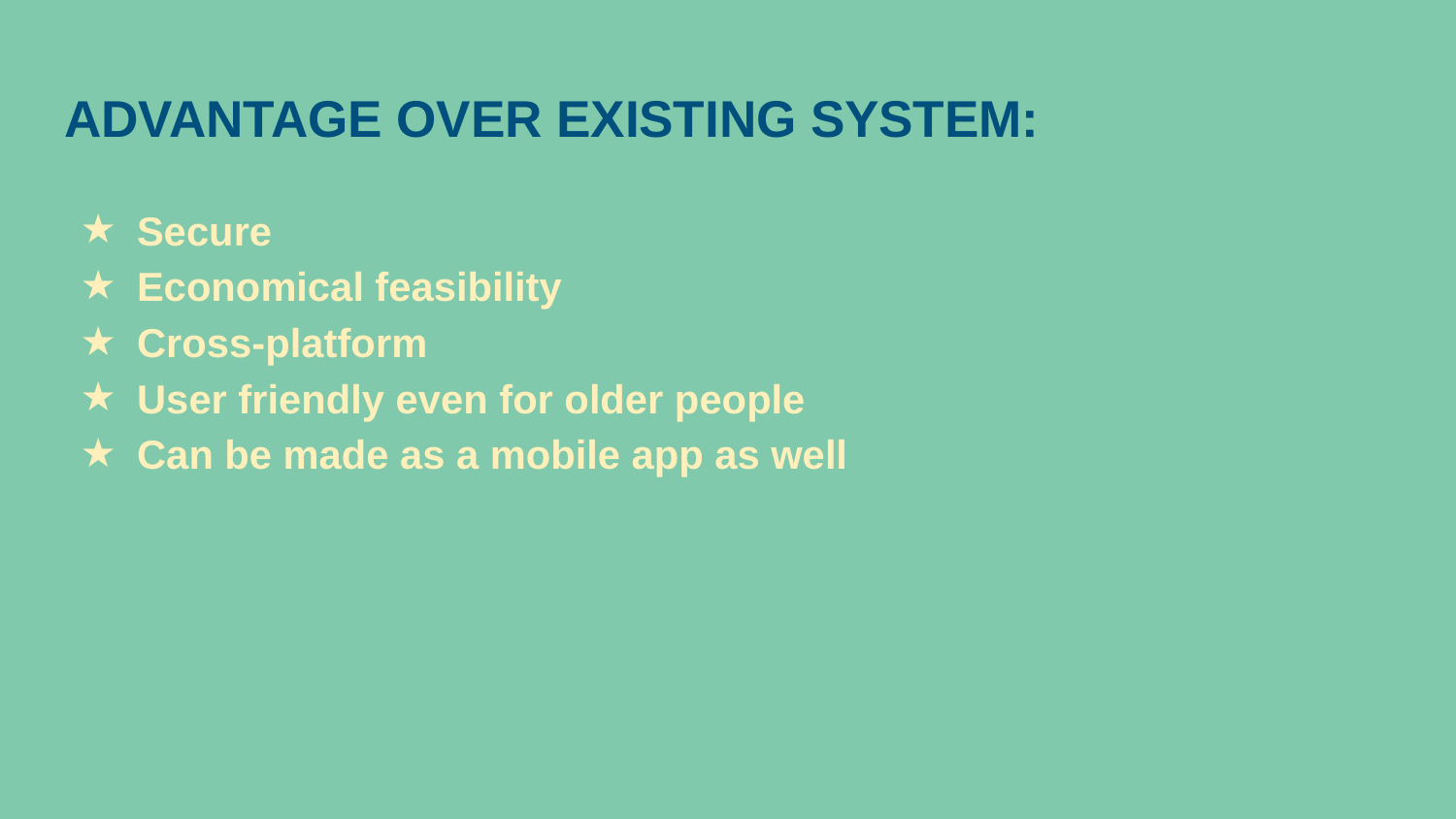

# ADVANTAGE OVER EXISTING SYSTEM:
Secure
Economical feasibility
Cross-platform
User friendly even for older people
Can be made as a mobile app as well